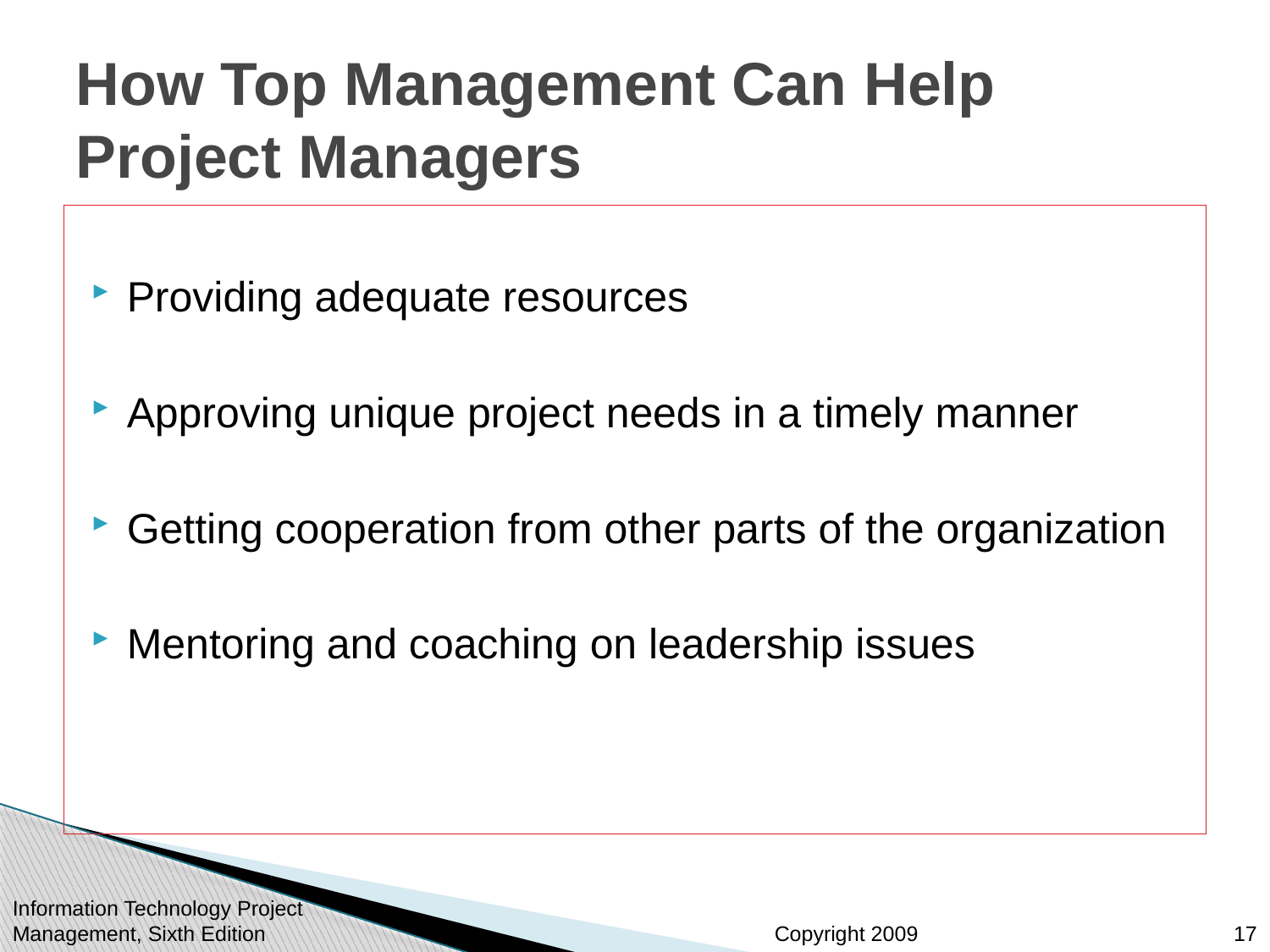

# How Top Management Can Help Project Managers

Providing adequate resources

Approving unique project needs in a timely manner

Getting cooperation from other parts of the organization

Mentoring and coaching on leadership issues
Information Technology Project Management, Sixth Edition
17